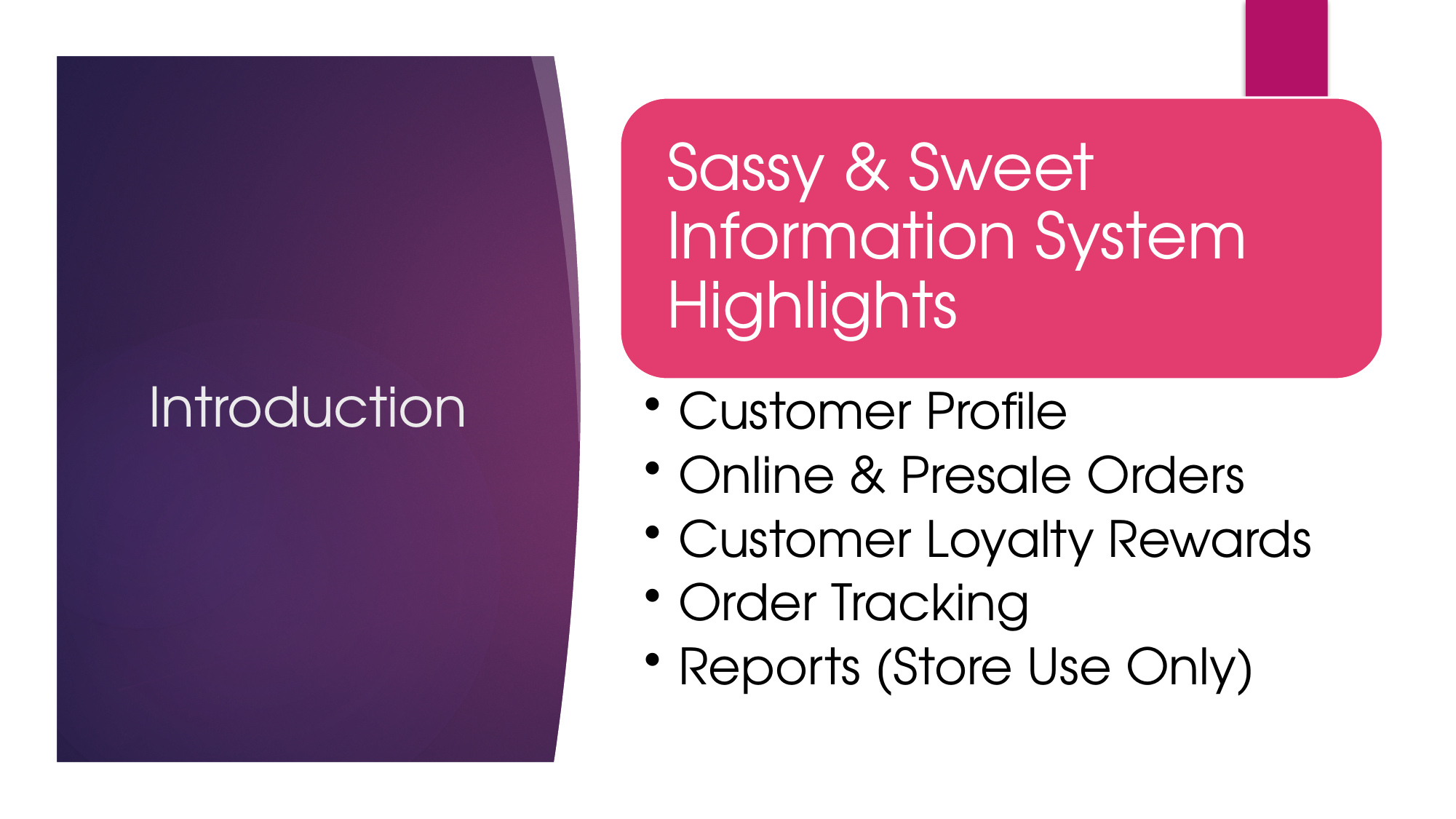

Sassy & Sweet Information System Highlights
Customer Profile
Online & Presale Orders
Customer Loyalty Rewards
Order Tracking
Reports (Store Use Only)
# Introduction